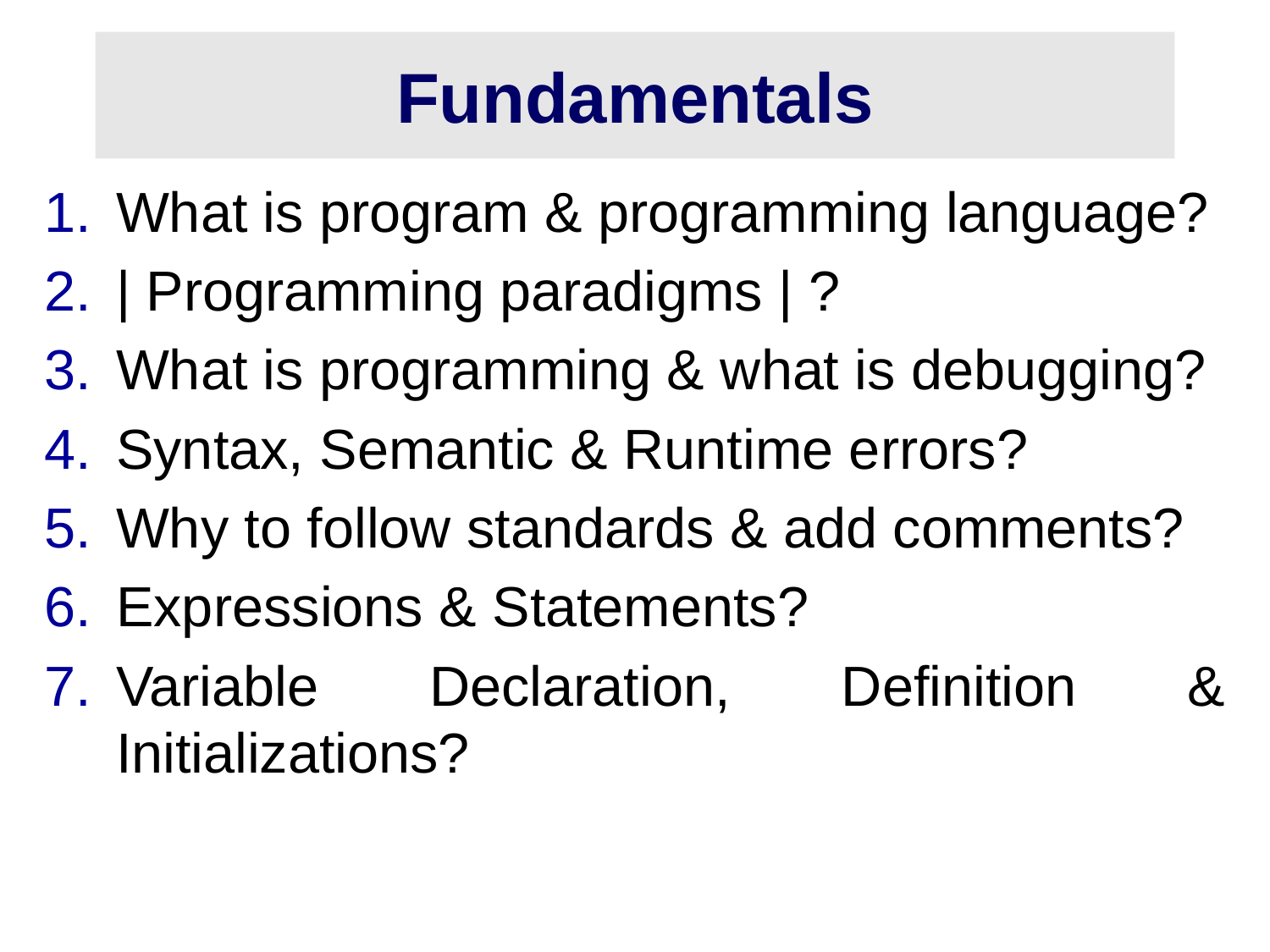

# Fundamentals
What is program & programming language?
| Programming paradigms | ?
What is programming & what is debugging?
Syntax, Semantic & Runtime errors?
Why to follow standards & add comments?
Expressions & Statements?
Variable Declaration, Definition & Initializations?